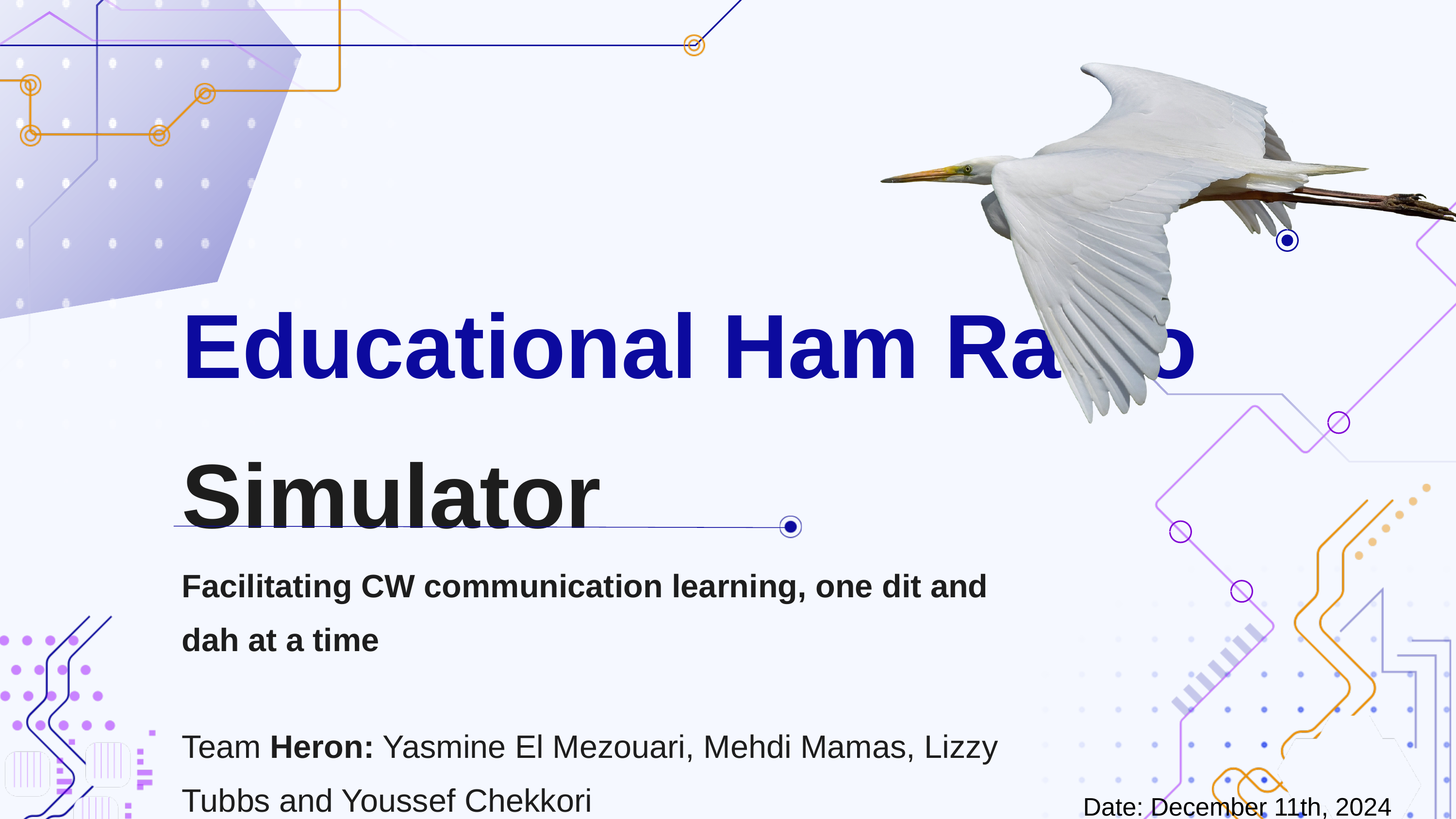

Educational Ham Radio Simulator

Facilitating CW communication learning, one dit and dah at a time

Team Heron: Yasmine El Mezouari, Mehdi Mamas, Lizzy Tubbs and Youssef Chekkori

Date: December 11th, 2024